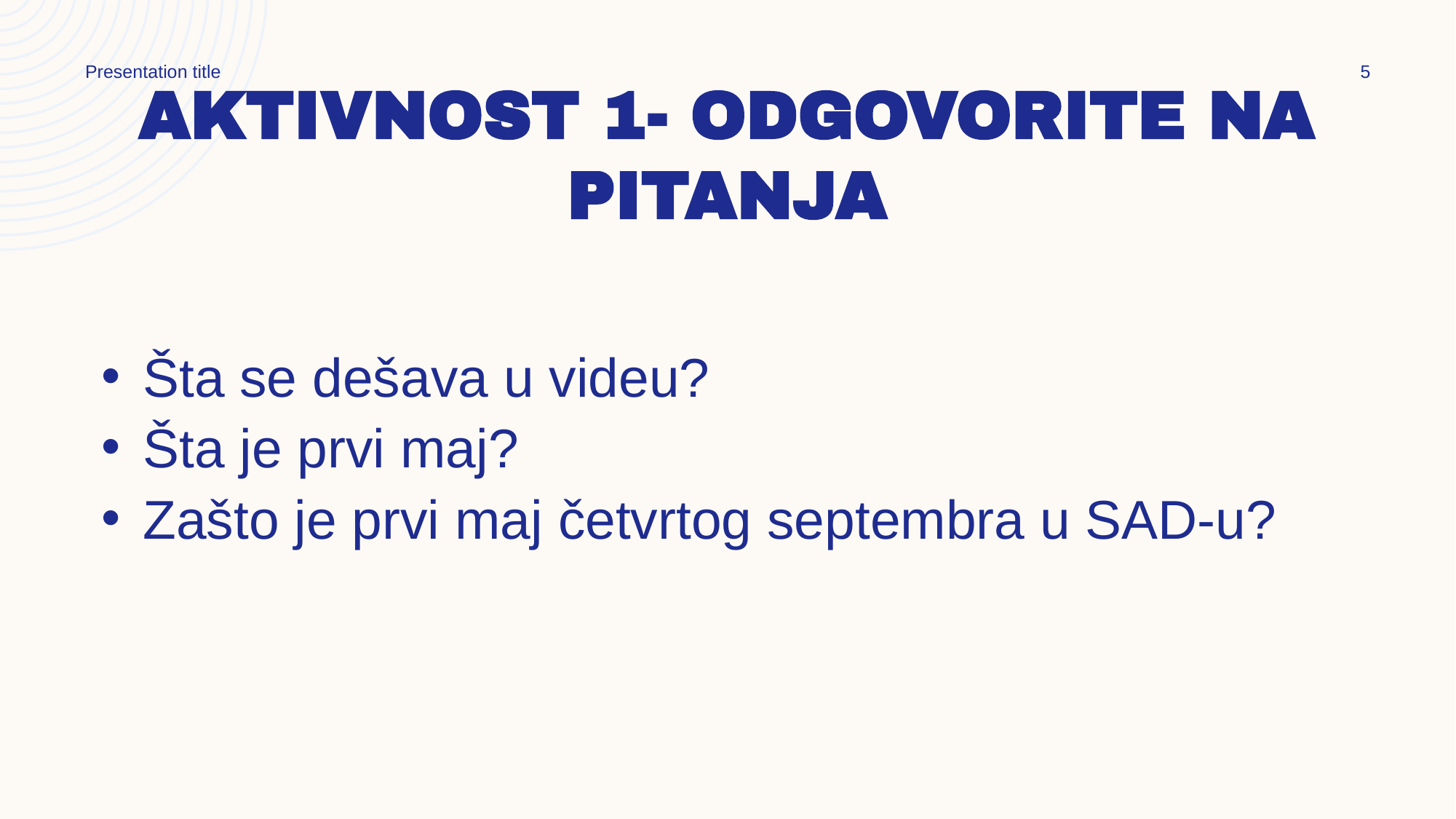

Presentation title
5
# Aktivnost 1- Odgovorite na pitanja
Šta se dešava u videu?
Šta je prvi maj?
Zašto je prvi maj četvrtog septembra u SAD-u?